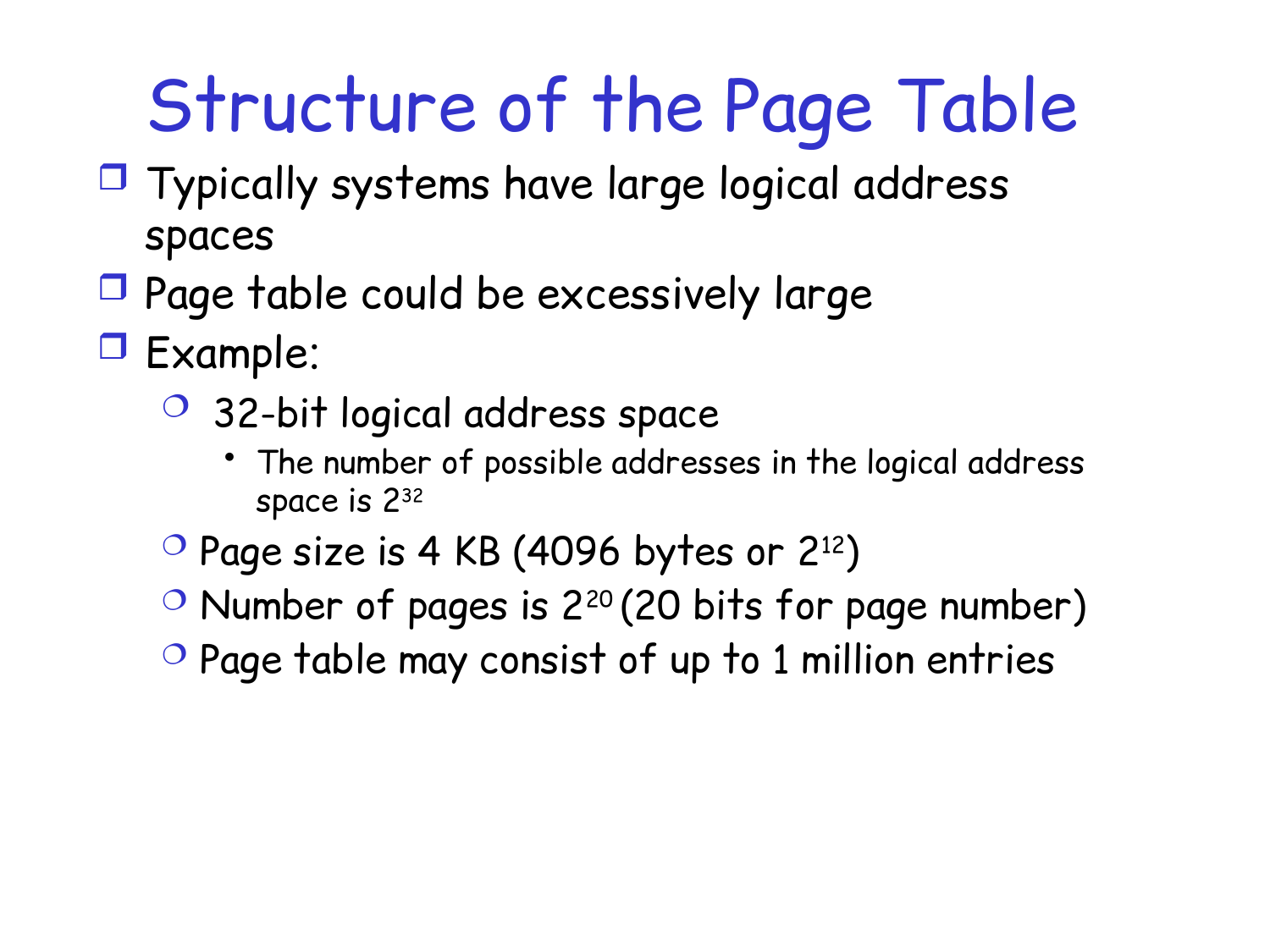

# Structure of the Page Table
Typically systems have large logical address spaces
Page table could be excessively large
Example:
 32-bit logical address space
The number of possible addresses in the logical address space is 232
Page size is 4 KB (4096 bytes or 212)
Number of pages is 220 (20 bits for page number)
Page table may consist of up to 1 million entries